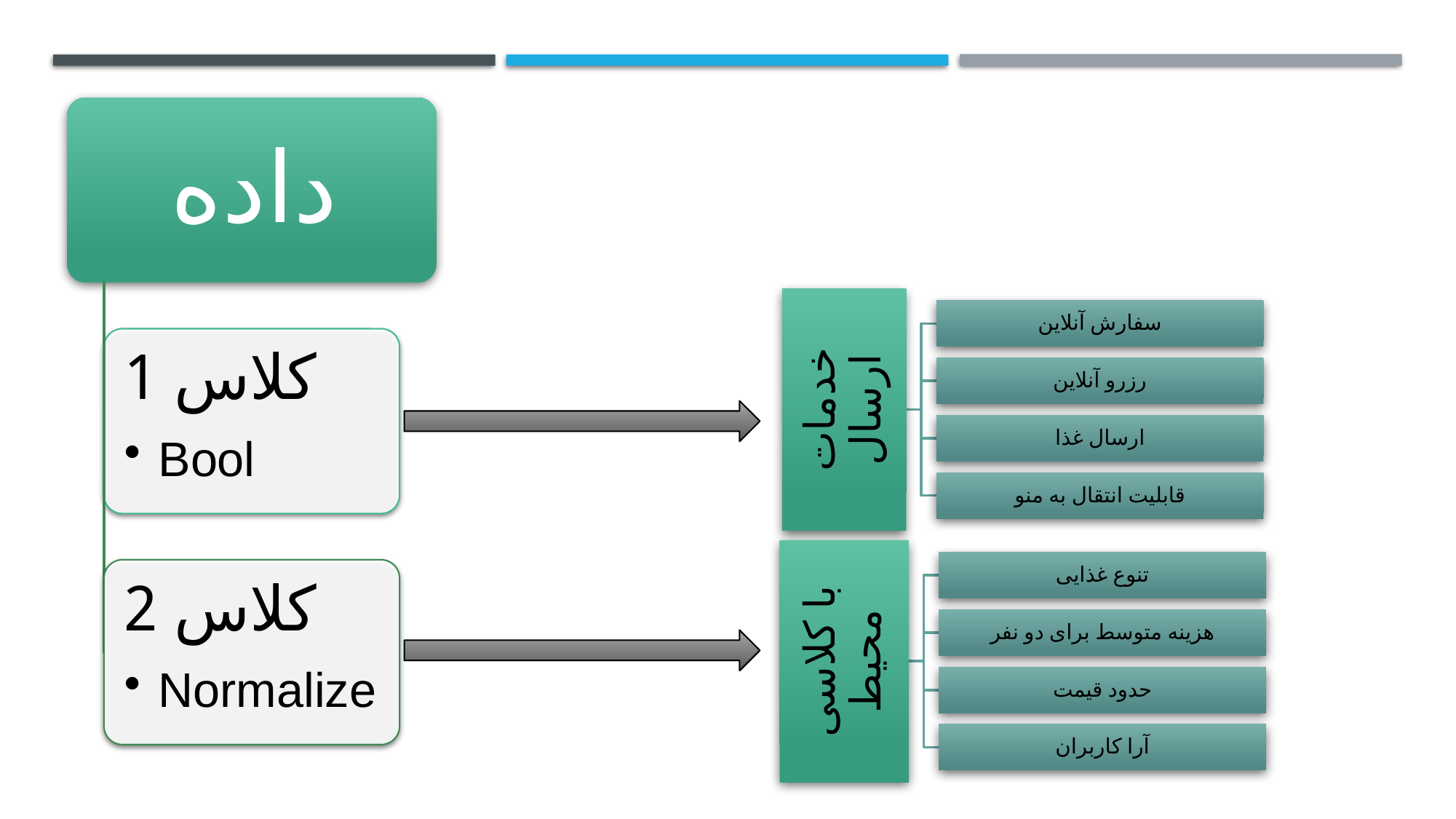

داده
کلاس 1
Bool
کلاس 2
Normalize

خدمات ارسال
سفارش آنلاین
رزرو آنلاین
ارسال غذا
قابلیت انتقال به منو

با کلاسی محیط
تنوع غذایی
هزینه متوسط برای دو نفر
حدود قیمت
آرا کاربران